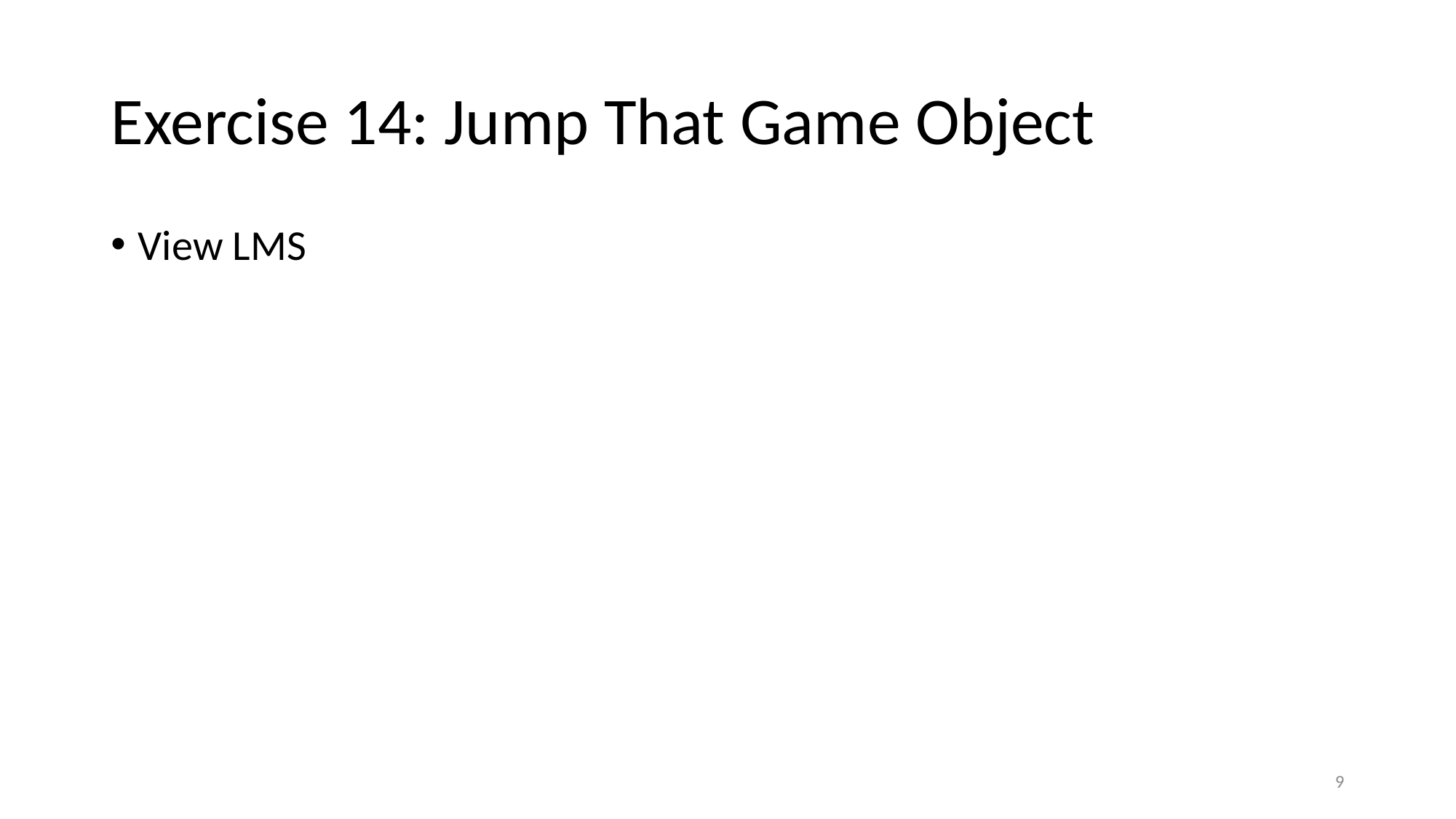

# Exercise 14: Jump That Game Object
View LMS
9